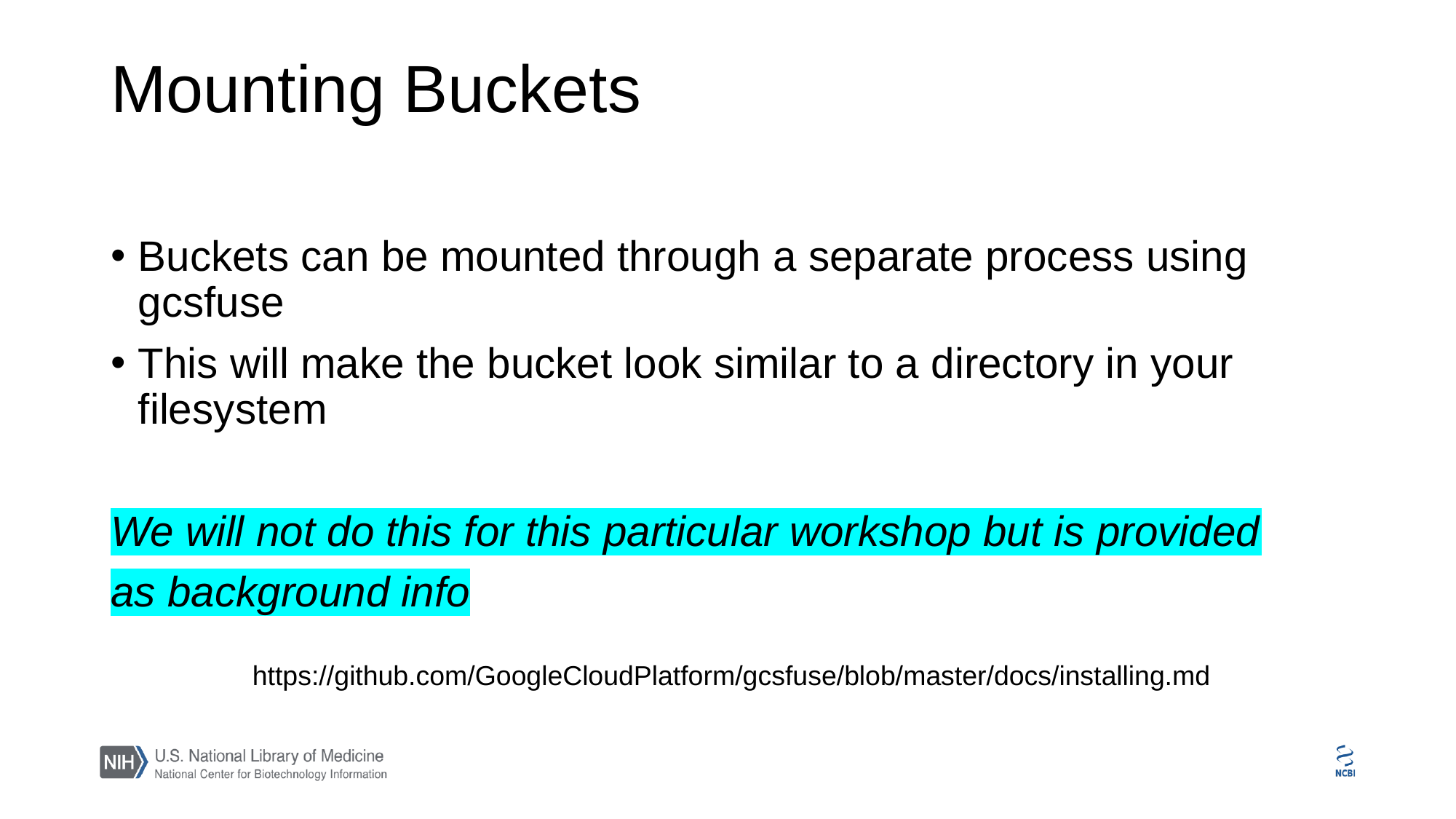

# Mounting Buckets
Buckets can be mounted through a separate process using gcsfuse
This will make the bucket look similar to a directory in your filesystem

We will not do this for this particular workshop but is provided
as background info
https://github.com/GoogleCloudPlatform/gcsfuse/blob/master/docs/installing.md